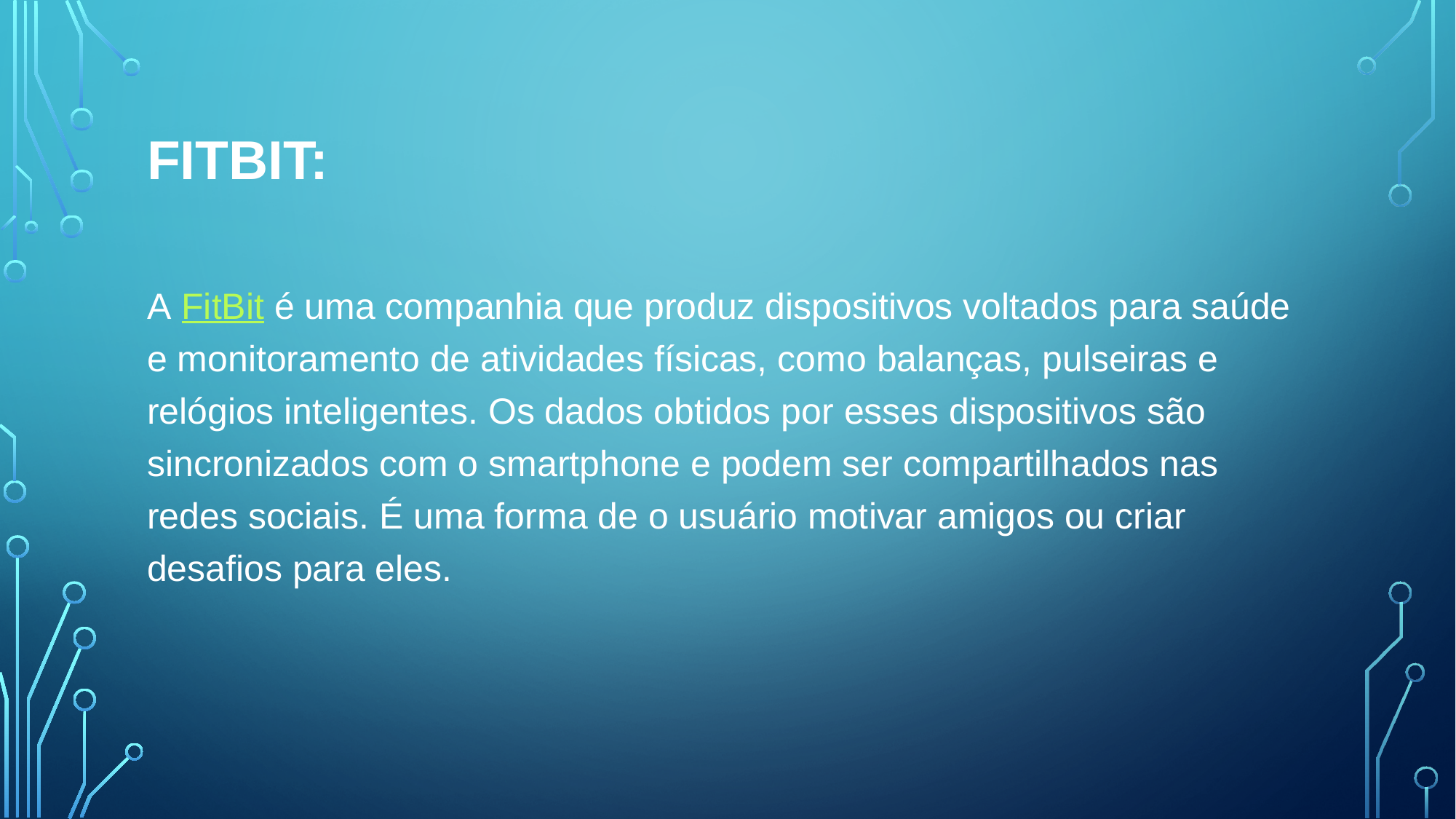

# FitBit:
A FitBit é uma companhia que produz dispositivos voltados para saúde e monitoramento de atividades físicas, como balanças, pulseiras e relógios inteligentes. Os dados obtidos por esses dispositivos são sincronizados com o smartphone e podem ser compartilhados nas redes sociais. É uma forma de o usuário motivar amigos ou criar desafios para eles.